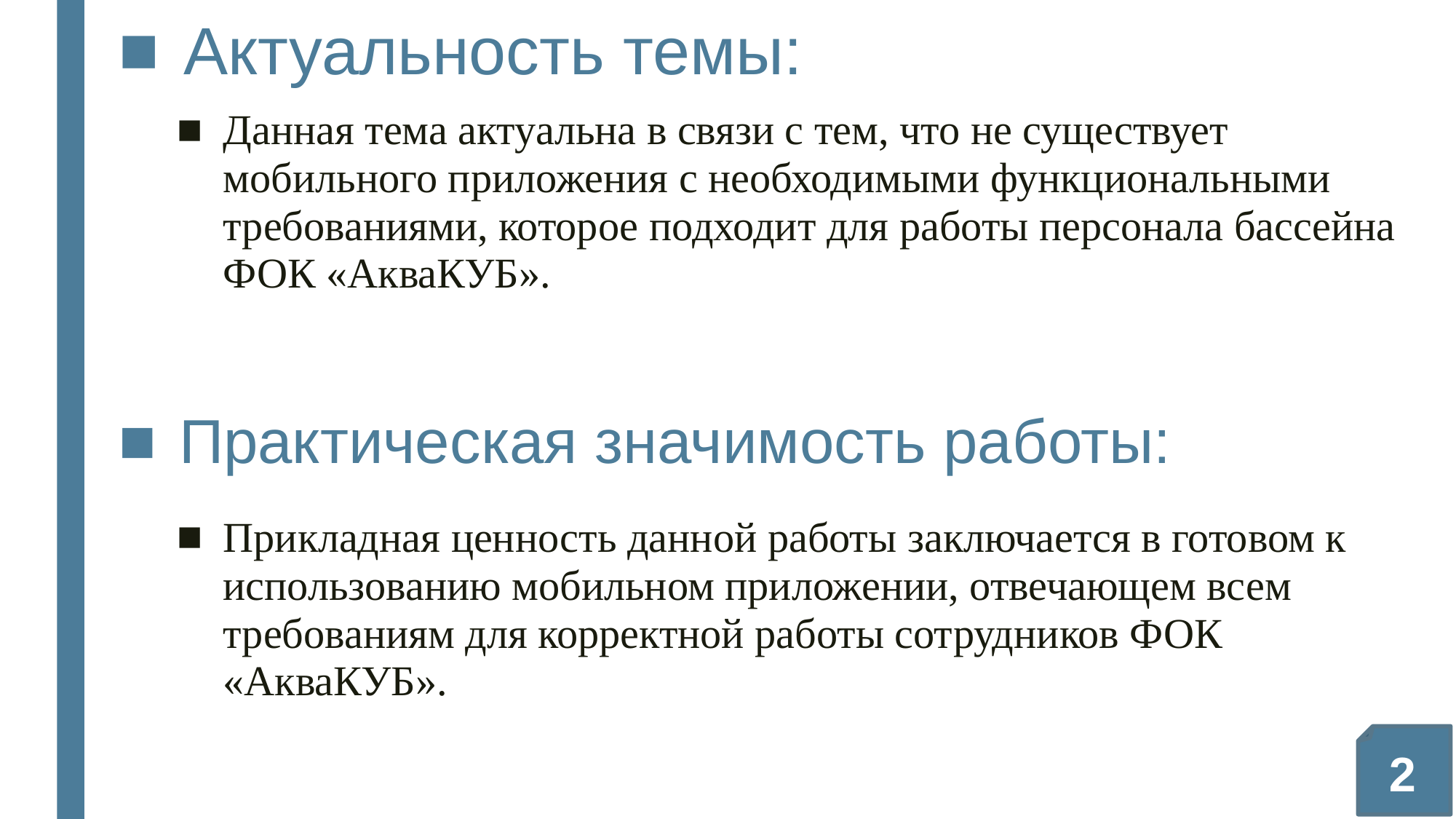

Актуальность темы:
Данная тема актуальна в связи с тем, что не существует мобильного приложения с необходимыми функциональными требованиями, которое подходит для работы персонала бассейна ФОК «АкваКУБ».

Прикладная ценность данной работы заключается в готовом к использованию мобильном приложении, отвечающем всем требованиям для корректной работы сотрудников ФОК «АкваКУБ».

 Практическая значимость работы:

2